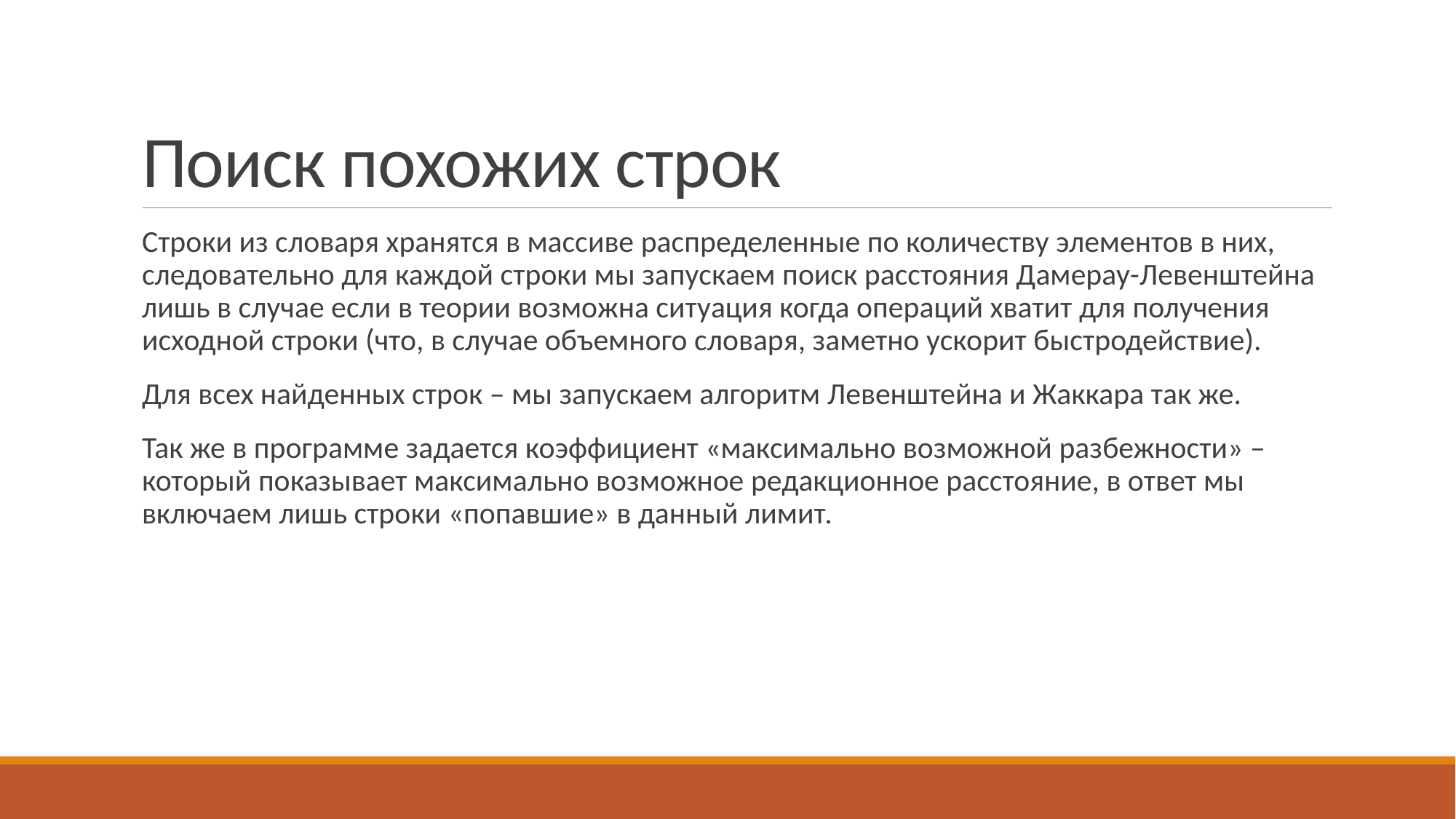

# Поиск похожих строк
Строки из словаря хранятся в массиве распределенные по количеству элементов в них, следовательно для каждой строки мы запускаем поиск расстояния Дамерау-Левенштейна лишь в случае если в теории возможна ситуация когда операций хватит для получения исходной строки (что, в случае объемного словаря, заметно ускорит быстродействие).
Для всех найденных строк – мы запускаем алгоритм Левенштейна и Жаккара так же.
Так же в программе задается коэффициент «максимально возможной разбежности» – который показывает максимально возможное редакционное расстояние, в ответ мы включаем лишь строки «попавшие» в данный лимит.